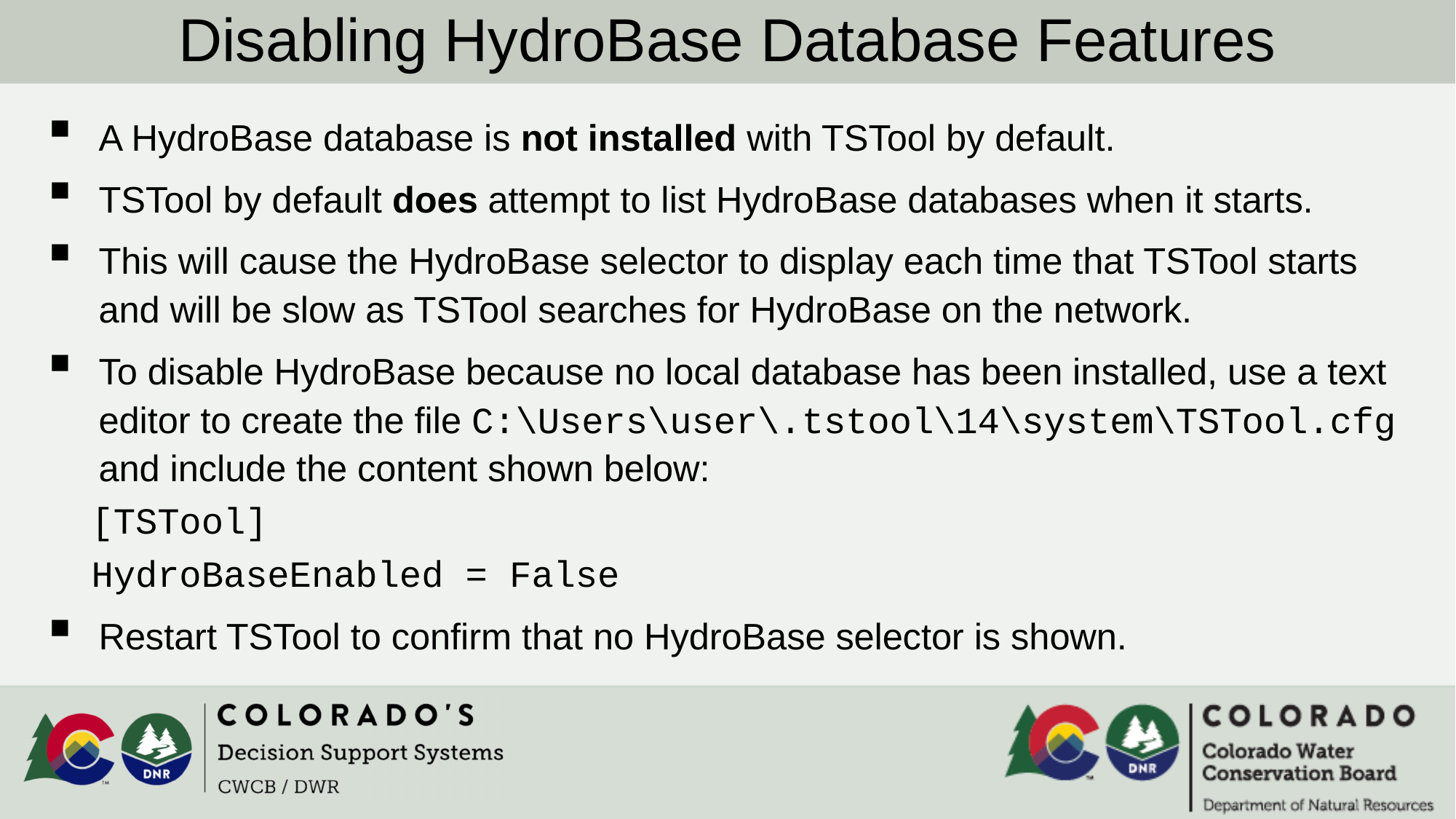

Disabling HydroBase Database Features
A HydroBase database is not installed with TSTool by default.
TSTool by default does attempt to list HydroBase databases when it starts.
This will cause the HydroBase selector to display each time that TSTool starts and will be slow as TSTool searches for HydroBase on the network.
To disable HydroBase because no local database has been installed, use a text editor to create the file C:\Users\user\.tstool\14\system\TSTool.cfg
and include the content shown below:
  [TSTool]
  HydroBaseEnabled = False
Restart TSTool to confirm that no HydroBase selector is shown.